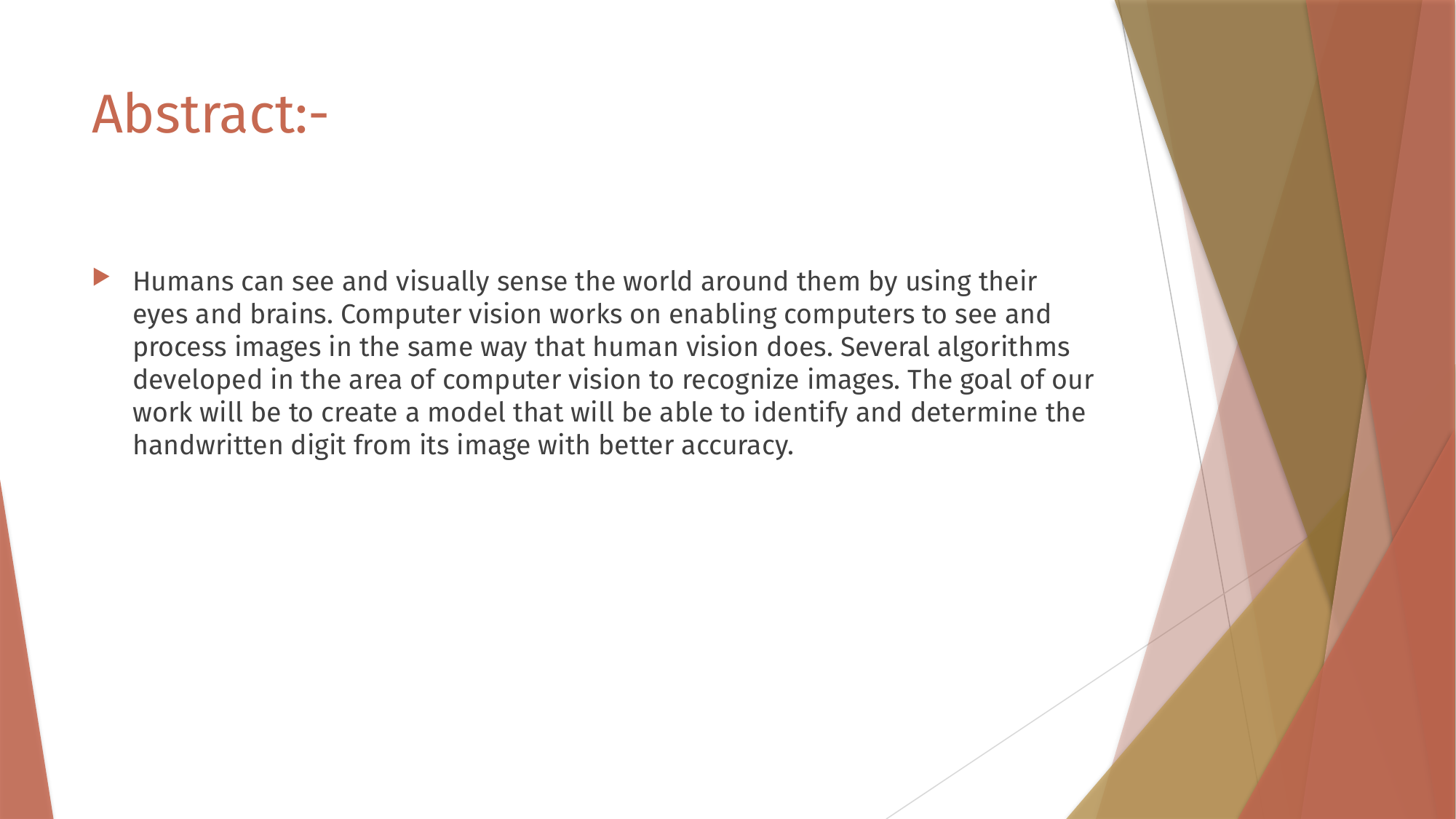

# Abstract:-
Humans can see and visually sense the world around them by using their eyes and brains. Computer vision works on enabling computers to see and process images in the same way that human vision does. Several algorithms developed in the area of computer vision to recognize images. The goal of our work will be to create a model that will be able to identify and determine the handwritten digit from its image with better accuracy.